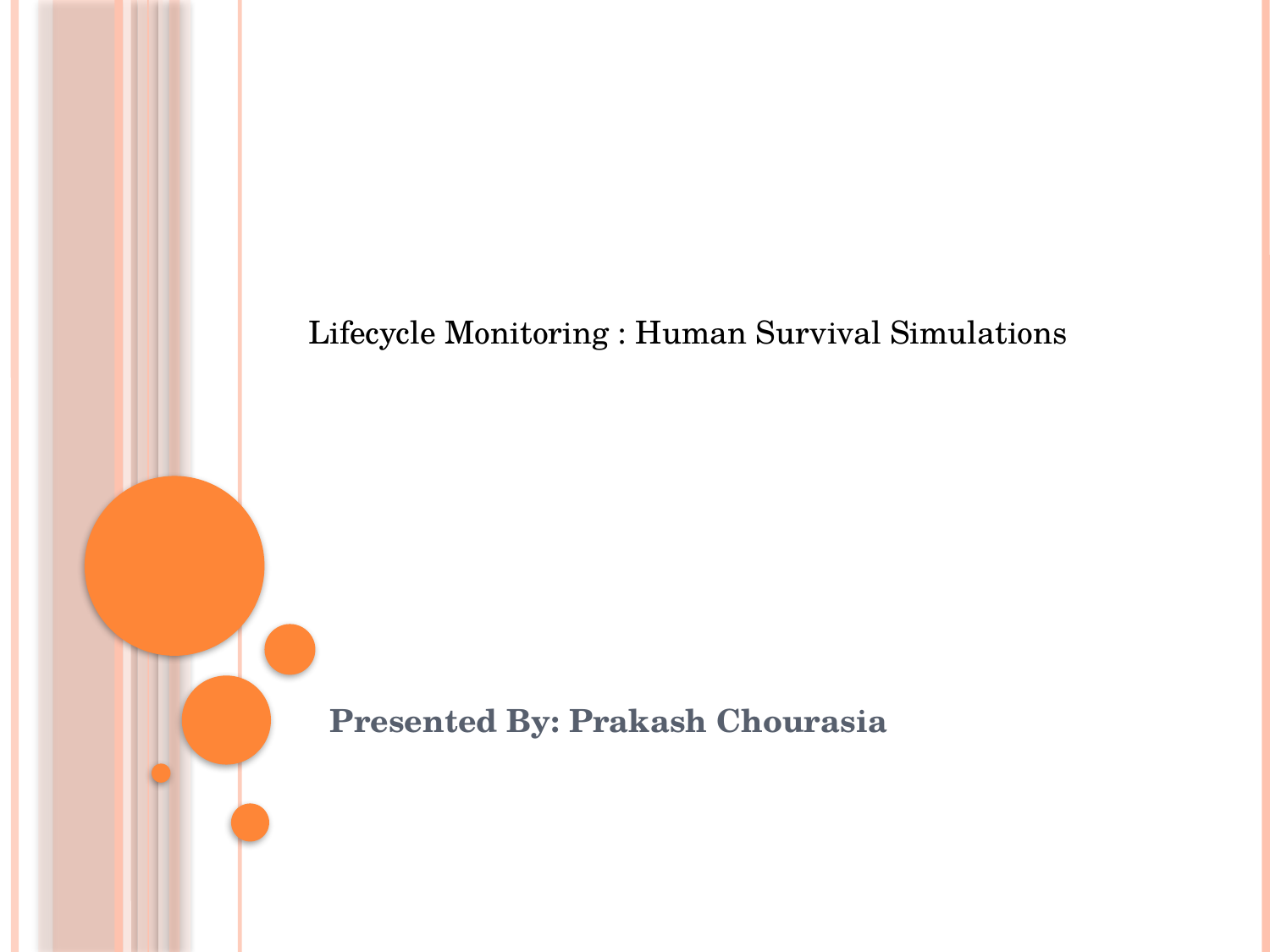

Lifecycle Monitoring : Human Survival Simulations
Presented By: Prakash Chourasia